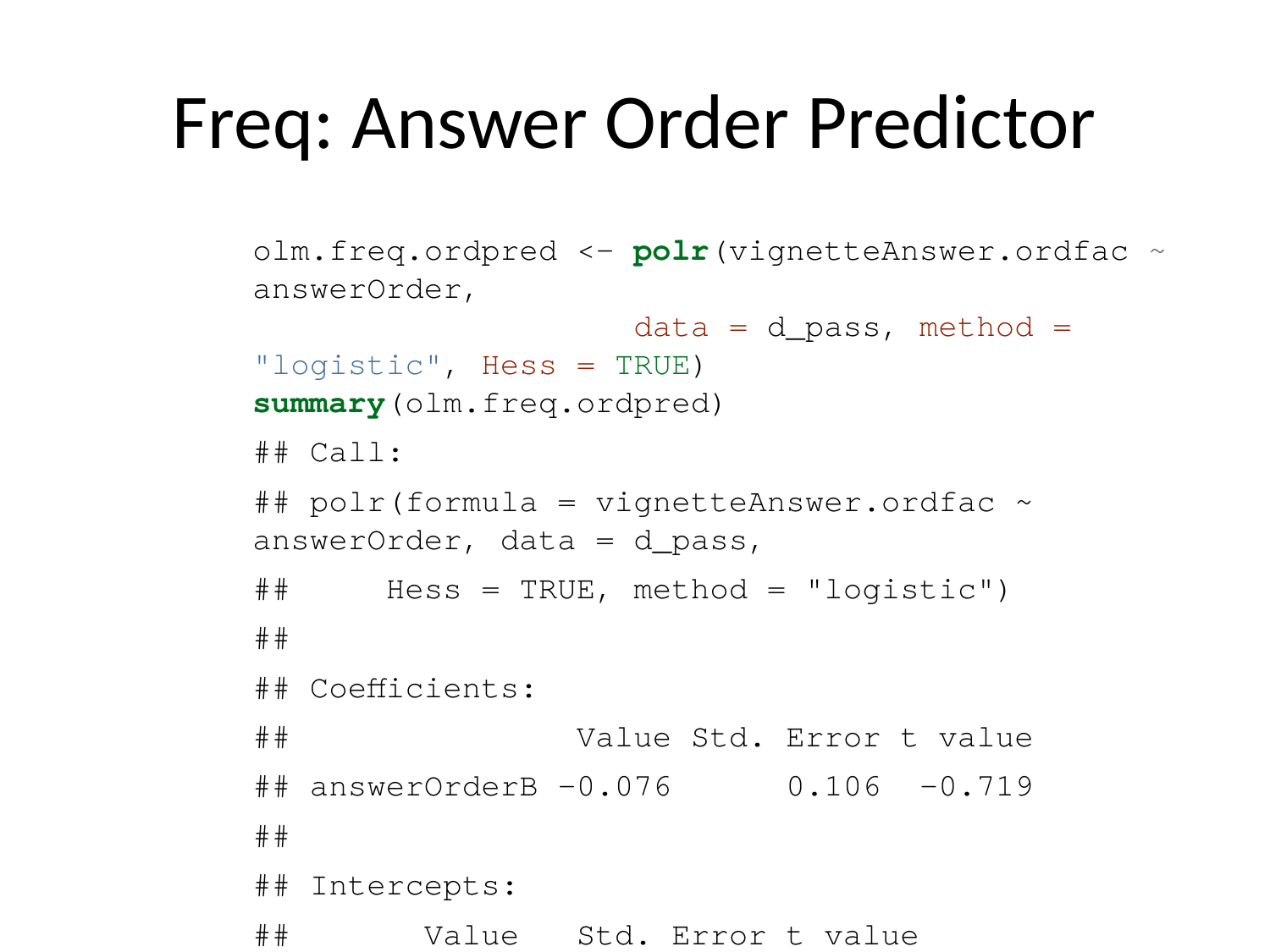

# Freq: Answer Order Predictor
olm.freq.ordpred <- polr(vignetteAnswer.ordfac ~ answerOrder,
                    data = d_pass, method = "logistic", Hess = TRUE)
summary(olm.freq.ordpred)
## Call:
## polr(formula = vignetteAnswer.ordfac ~ answerOrder, data = d_pass,
##     Hess = TRUE, method = "logistic")
##
## Coefficients:
##               Value Std. Error t value
## answerOrderB -0.076      0.106  -0.719
##
## Intercepts:
##       Value   Std. Error t value
## -3|-2  -3.398   0.174    -19.512
## -2|-1  -1.901   0.103    -18.389
## -1|0   -1.371   0.092    -14.944
## 0|1     0.103   0.081      1.270
## 1|2     0.677   0.083      8.125
## 2|3     2.019   0.108     18.716
##
## Residual Deviance: 3961.24
## AIC: 3975.24